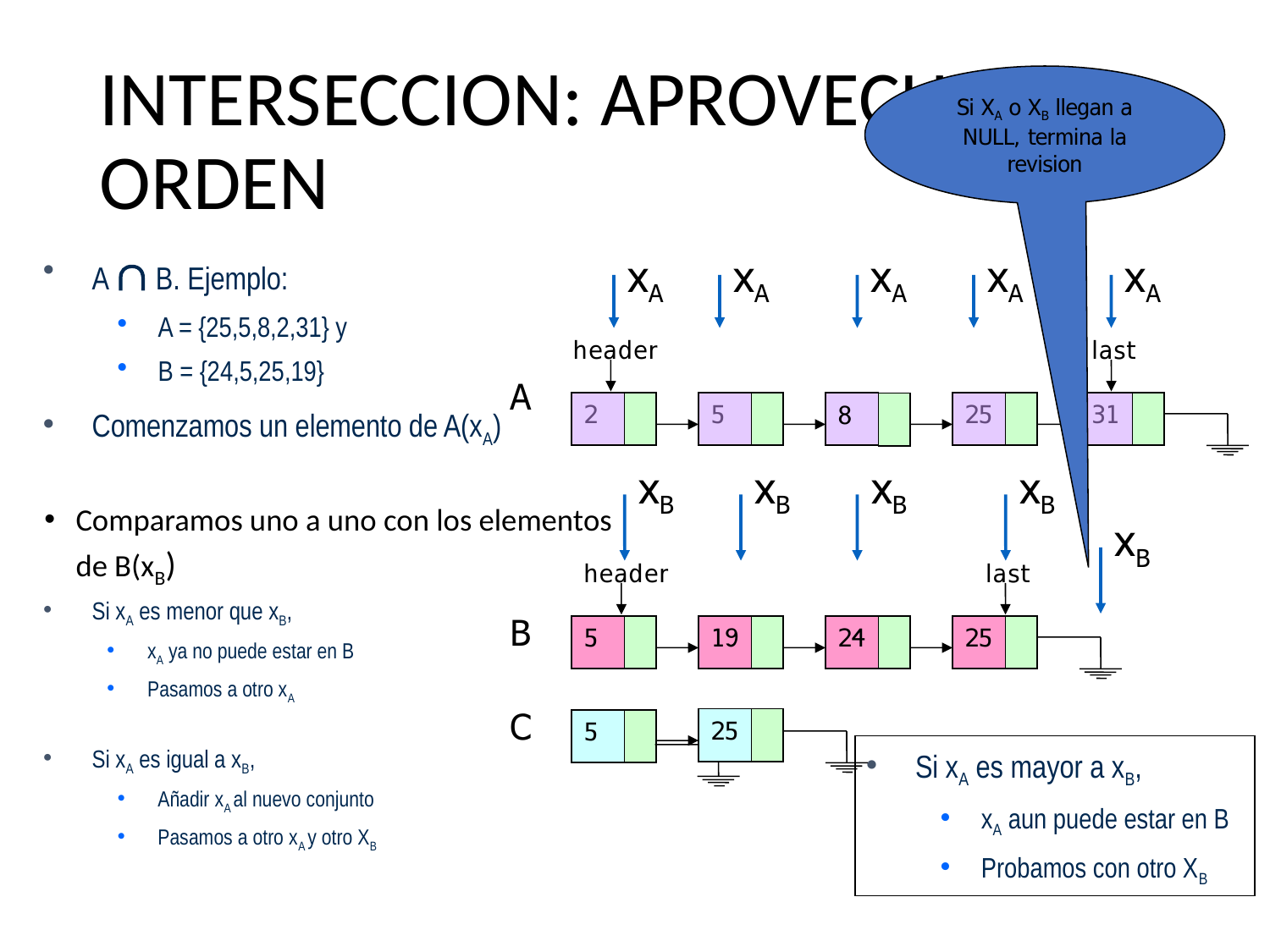

# INTERSECCION: APROVECHAR EL ORDEN
Si XA o XB llegan a NULL, termina la revision
A ∩ B. Ejemplo:
A = {25,5,8,2,31} y
B = {24,5,25,19}
xA

xA

xA

xA

xA

header

last

A
2

5

25

31

8

Comenzamos un elemento de A(xA)
xB

xB

xB

xB

Comparamos uno a uno con los elementos de B(xB)
xB

header

last

Si xA es menor que xB,
xA ya no puede estar en B
Pasamos a otro xA
B

5

19

24

25

C

25

5

Si xA es igual a xB,
Añadir xA al nuevo conjunto
Pasamos a otro xA y otro XB
Si xA es mayor a xB,
xA aun puede estar en B
Probamos con otro XB